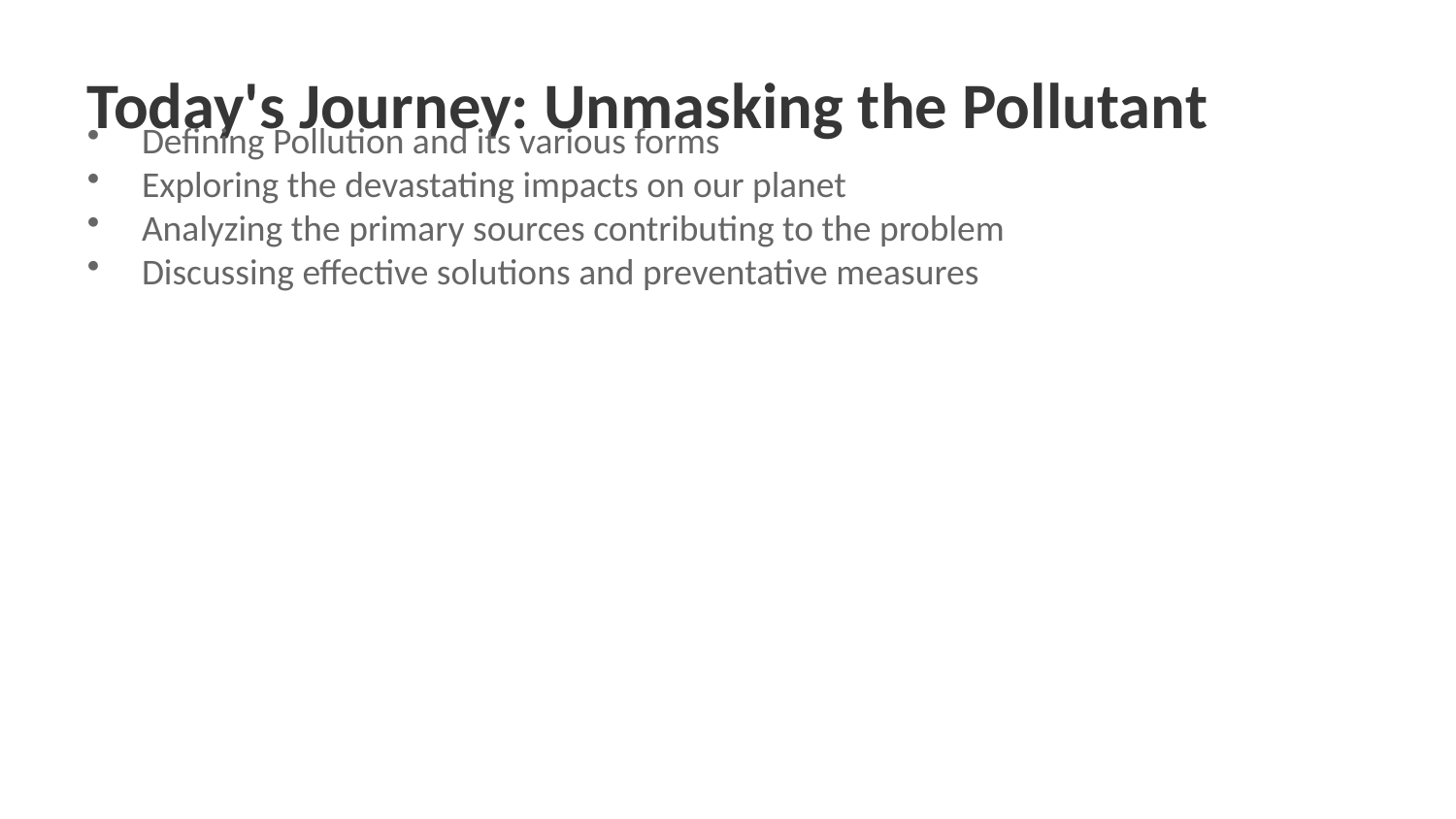

Today's Journey: Unmasking the Pollutant
Defining Pollution and its various forms
Exploring the devastating impacts on our planet
Analyzing the primary sources contributing to the problem
Discussing effective solutions and preventative measures